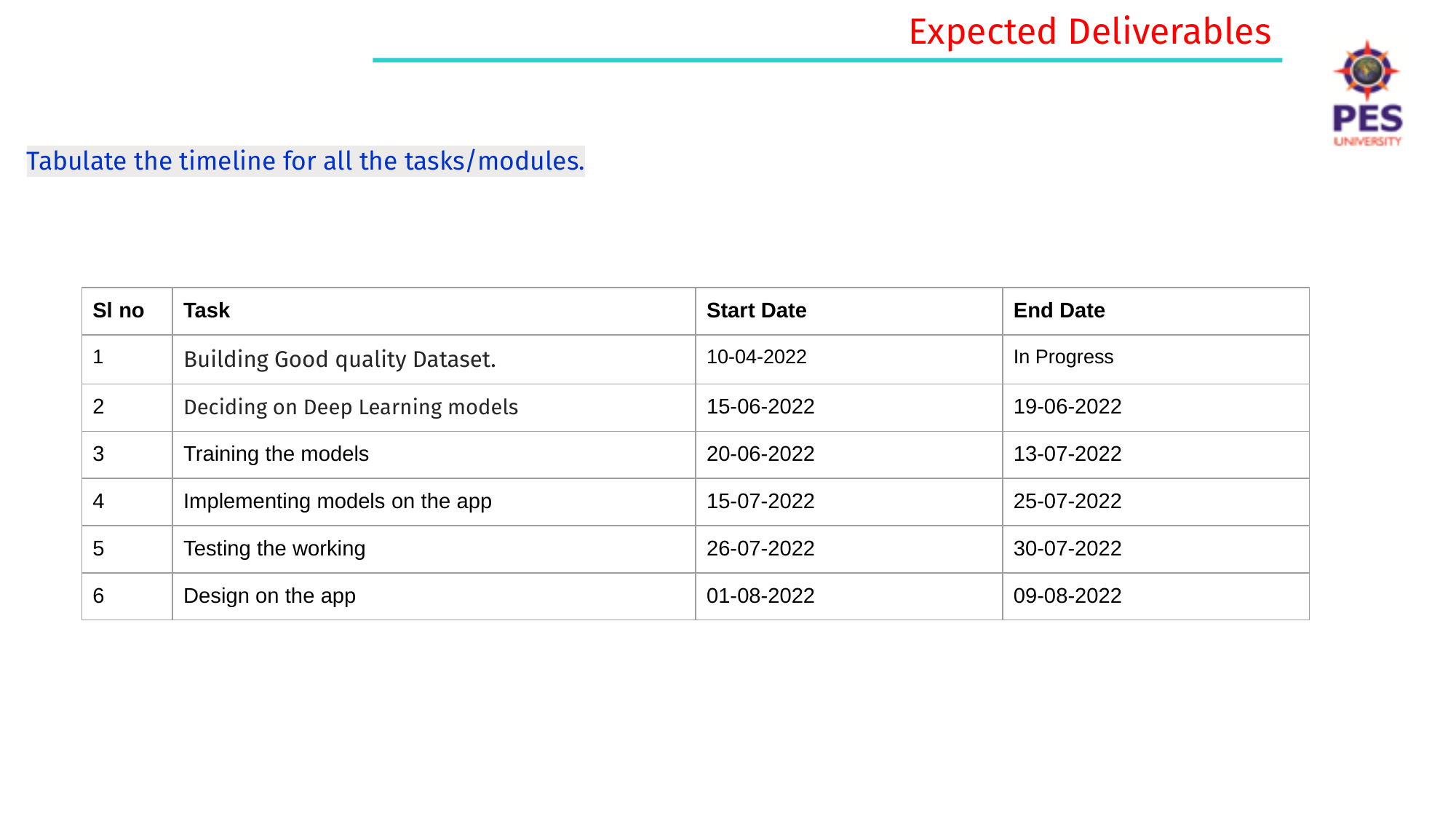

Expected Deliverables

​
Tabulate the timeline for all the tasks/modules.

| Sl no | Task | Start Date | End Date |
| --- | --- | --- | --- |
| 1 | Building Good quality Dataset. | 10-04-2022 | In Progress |
| 2 | Deciding on Deep Learning models | 15-06-2022 | 19-06-2022 |
| 3 | Training the models | 20-06-2022 | 13-07-2022 |
| 4 | Implementing models on the app | 15-07-2022 | 25-07-2022 |
| 5 | Testing the working | 26-07-2022 | 30-07-2022 |
| 6 | Design on the app | 01-08-2022 | 09-08-2022 |